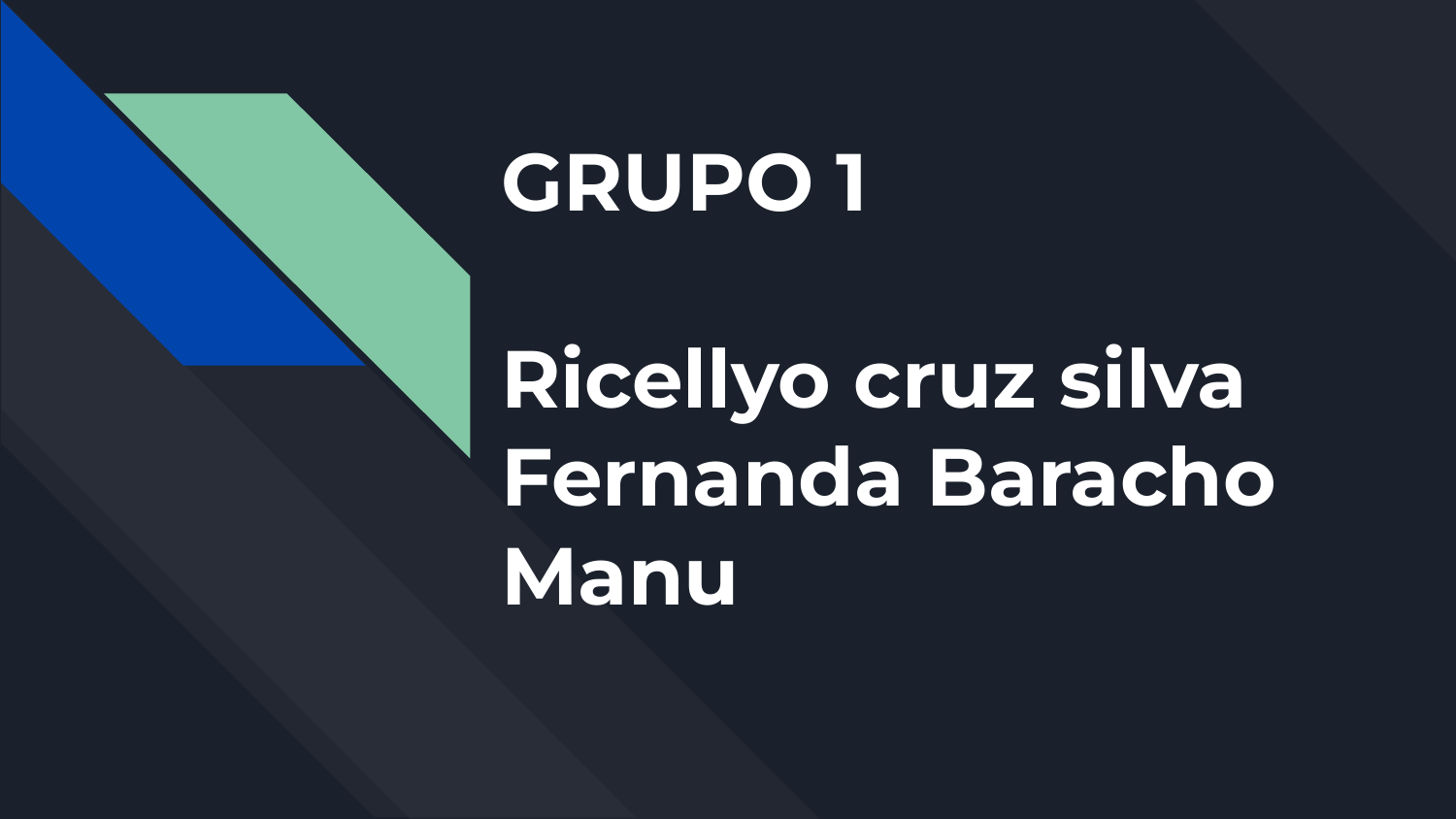

# GRUPO 1

Ricellyo cruz silva
Fernanda Baracho
Manu